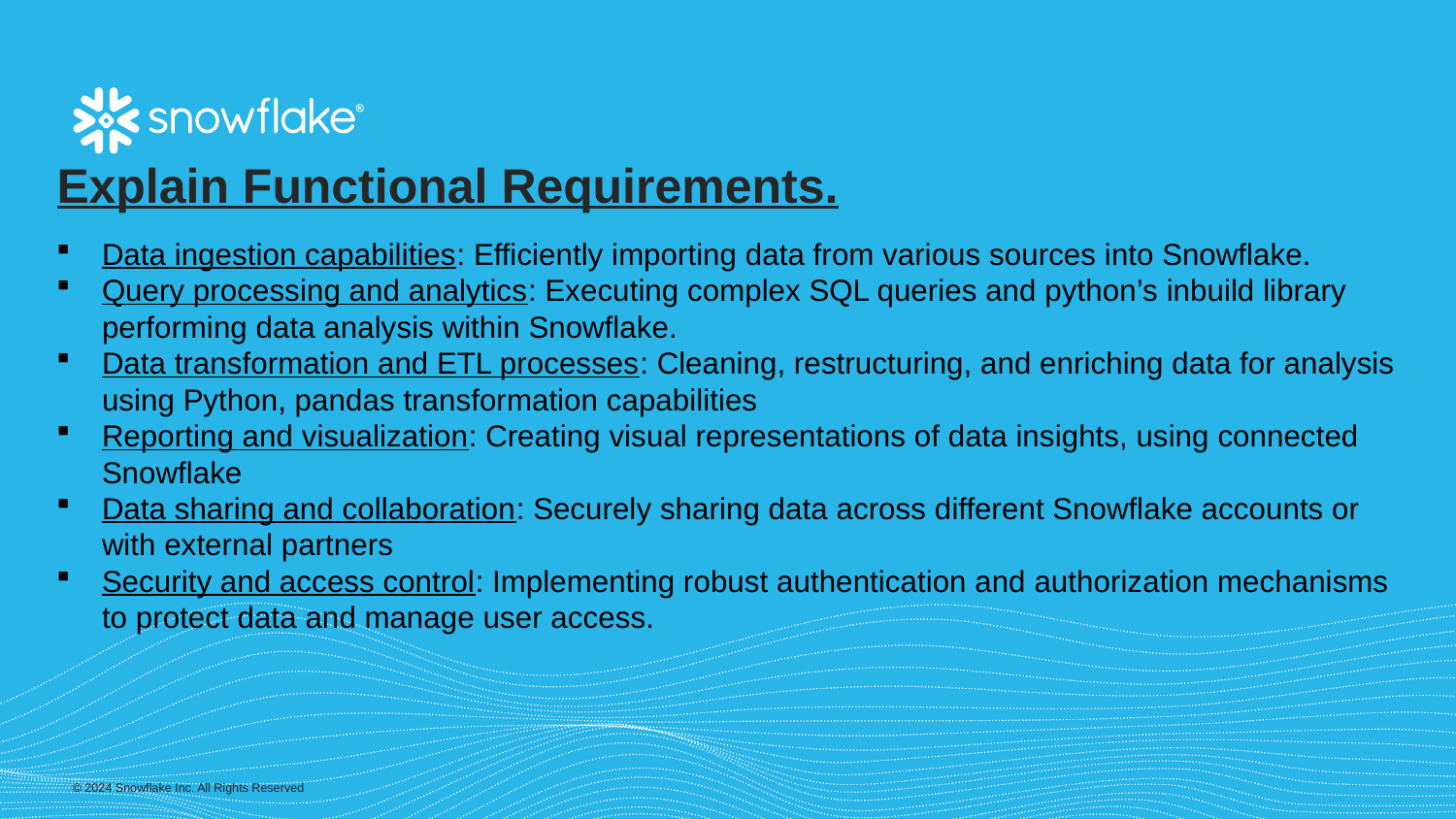

Explain Functional Requirements.
Data ingestion capabilities: Efficiently importing data from various sources into Snowflake.
Query processing and analytics: Executing complex SQL queries and python’s inbuild library performing data analysis within Snowflake.
Data transformation and ETL processes: Cleaning, restructuring, and enriching data for analysis using Python, pandas transformation capabilities
Reporting and visualization: Creating visual representations of data insights, using connected Snowflake
Data sharing and collaboration: Securely sharing data across different Snowflake accounts or with external partners3
Security and access control: Implementing robust authentication and authorization mechanisms to protect data and manage user access.